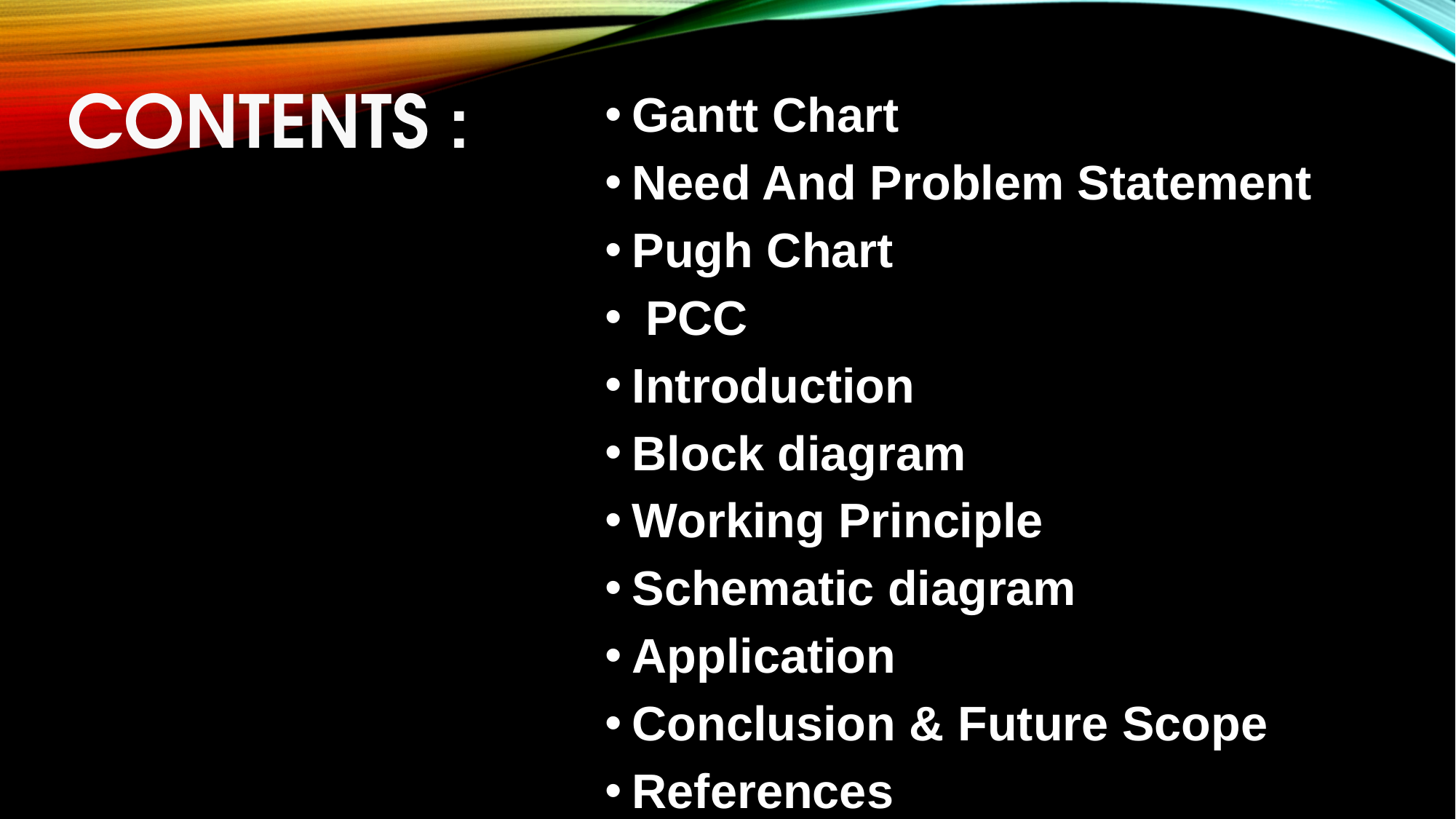

Gantt Chart
Need And Problem Statement
Pugh Chart
 PCC
Introduction
Block diagram
Working Principle
Schematic diagram
Application
Conclusion & Future Scope
References
CONTENTS :